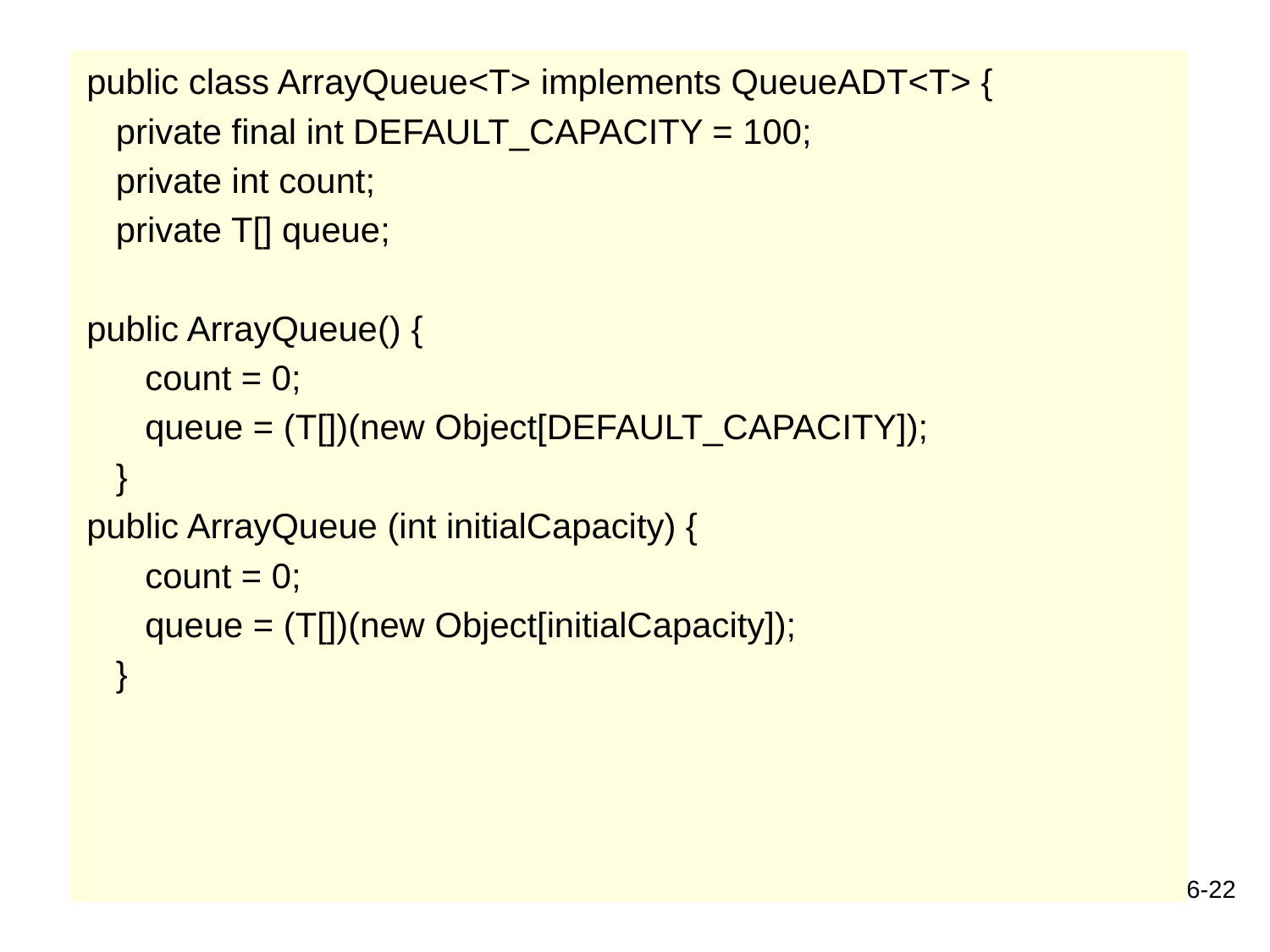

public class ArrayQueue<T> implements QueueADT<T> {
   private final int DEFAULT_CAPACITY = 100;
   private int count;
   private T[] queue;

public ArrayQueue() {
      count = 0;
      queue = (T[])(new Object[DEFAULT_CAPACITY]);
   }
public ArrayQueue (int initialCapacity) {
      count = 0;
      queue = (T[])(new Object[initialCapacity]);
   }
6-22